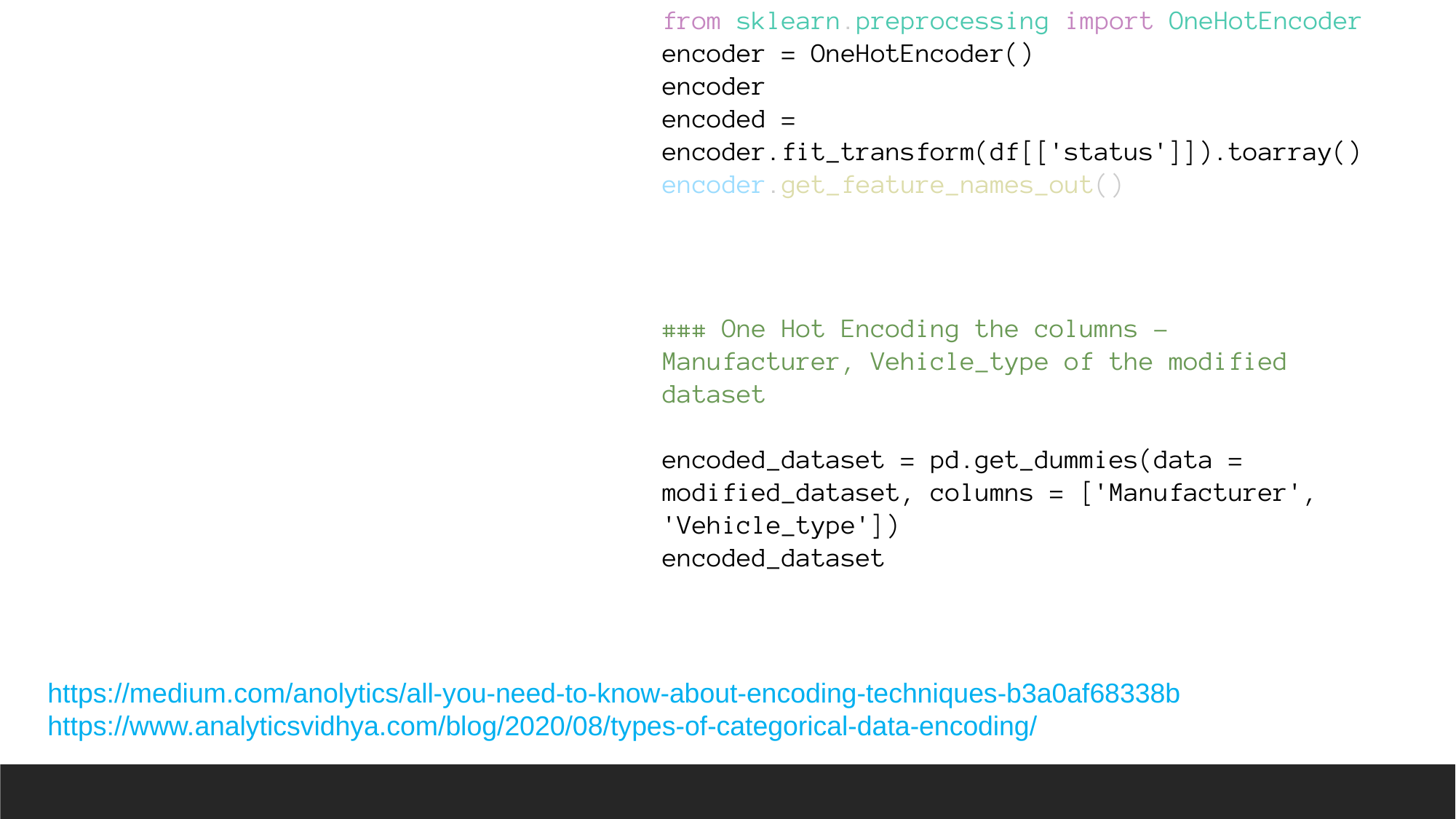

from sklearn.preprocessing import OneHotEncoder
encoder = OneHotEncoder()
encoder
encoded = encoder.fit_transform(df[['status']]).toarray()
encoder.get_feature_names_out()

### One Hot Encoding the columns - Manufacturer, Vehicle_type of the modified dataset
encoded_dataset = pd.get_dummies(data = modified_dataset, columns = ['Manufacturer', 'Vehicle_type'])
encoded_dataset
https://medium.com/anolytics/all-you-need-to-know-about-encoding-techniques-b3a0af68338b
https://www.analyticsvidhya.com/blog/2020/08/types-of-categorical-data-encoding/